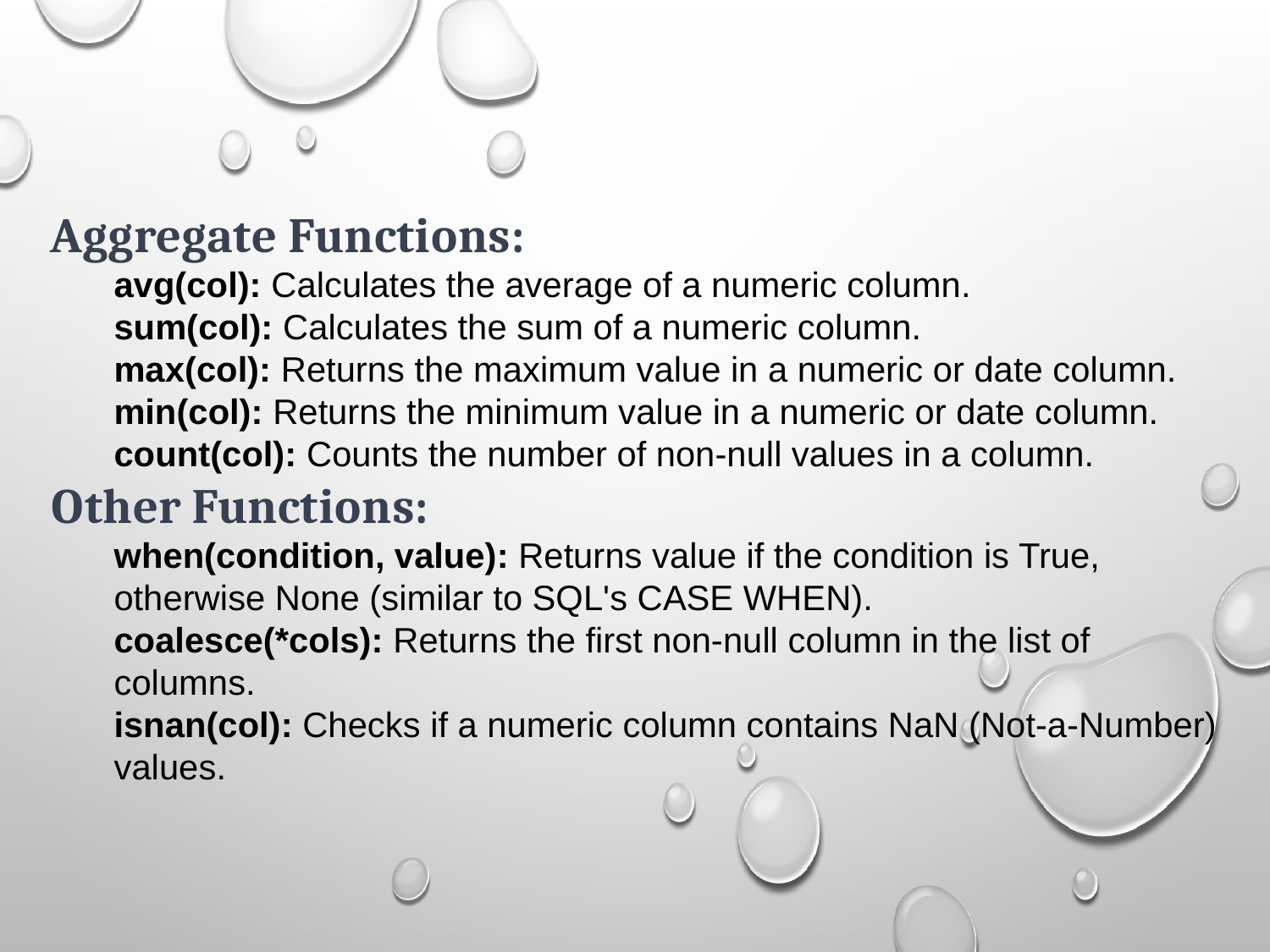

Aggregate Functions:
avg(col): Calculates the average of a numeric column.
sum(col): Calculates the sum of a numeric column.
max(col): Returns the maximum value in a numeric or date column.
min(col): Returns the minimum value in a numeric or date column.
count(col): Counts the number of non-null values in a column.
Other Functions:
when(condition, value): Returns value if the condition is True, otherwise None (similar to SQL's CASE WHEN).
coalesce(*cols): Returns the first non-null column in the list of columns.
isnan(col): Checks if a numeric column contains NaN (Not-a-Number) values.